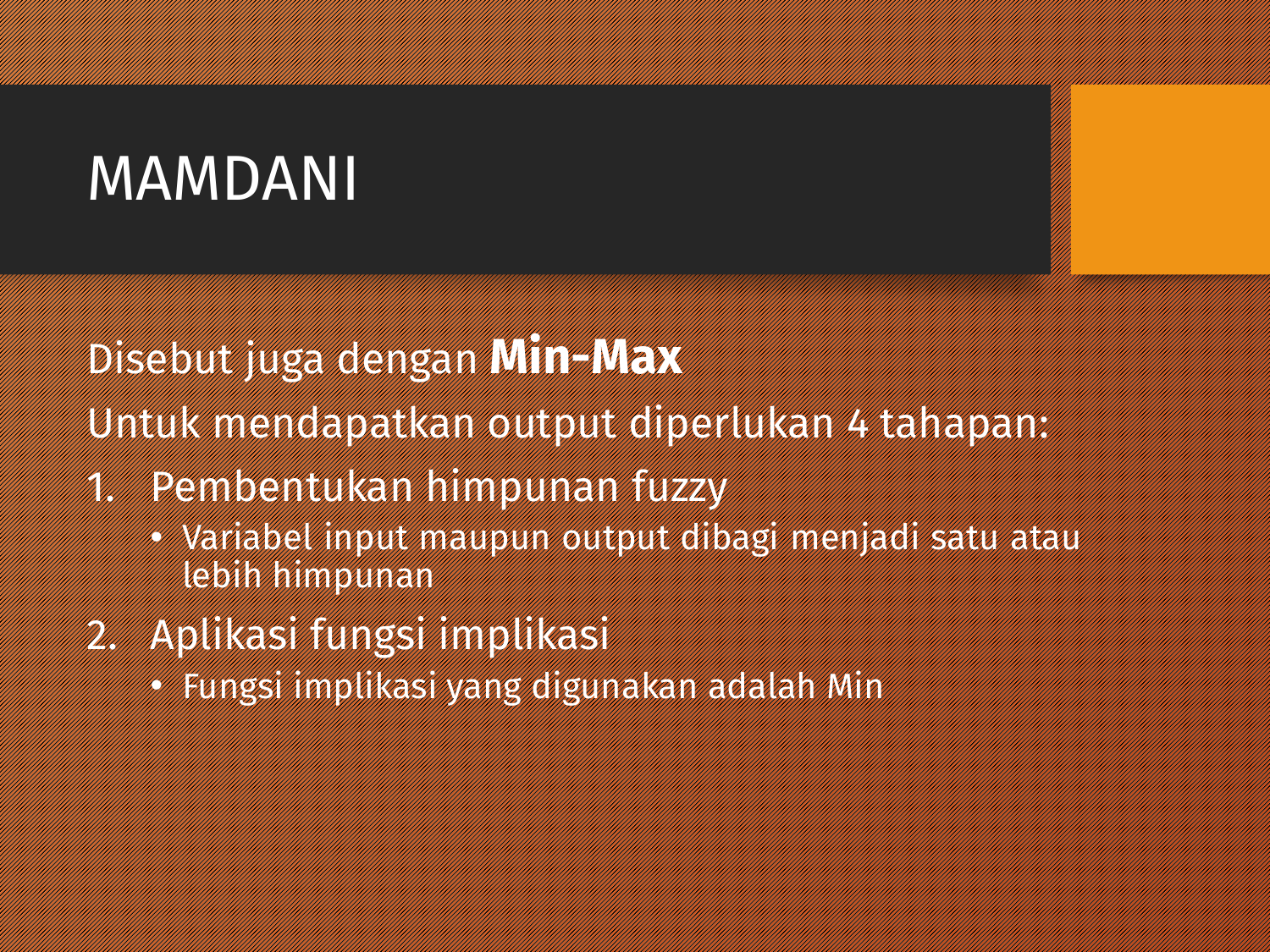

# MAMDANI
Disebut juga dengan Min-Max
Untuk mendapatkan output diperlukan 4 tahapan:
Pembentukan himpunan fuzzy
Variabel input maupun output dibagi menjadi satu atau lebih himpunan
Aplikasi fungsi implikasi
Fungsi implikasi yang digunakan adalah Min